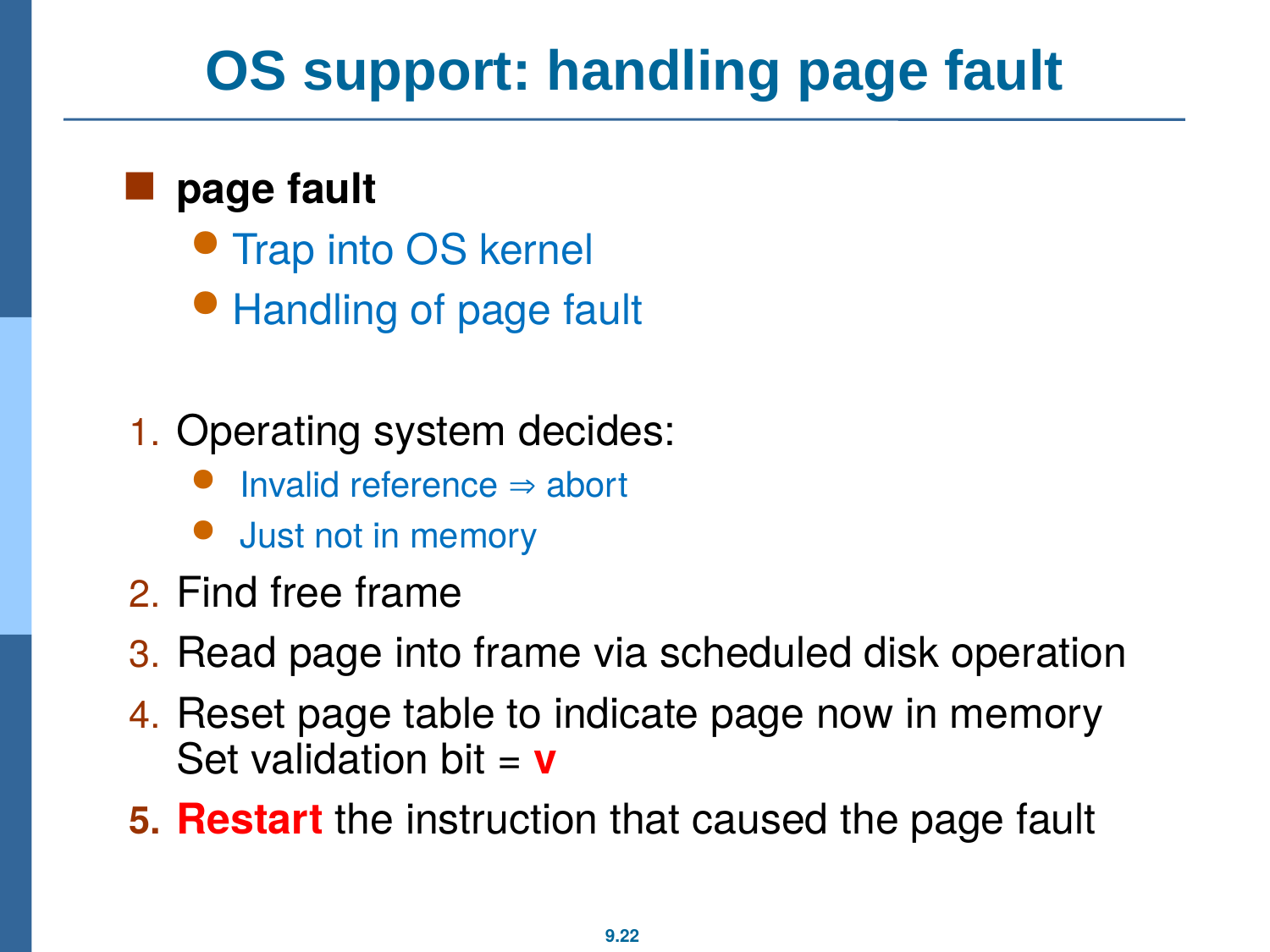

# OS support: handling page fault
page fault
Trap into OS kernel
Handling of page fault

Operating system decides:
Invalid reference ⇒ abort
Just not in memory
Find free frame
Read page into frame via scheduled disk operation
Reset page table to indicate page now in memory
Set validation bit = v
Restart the instruction that caused the page fault